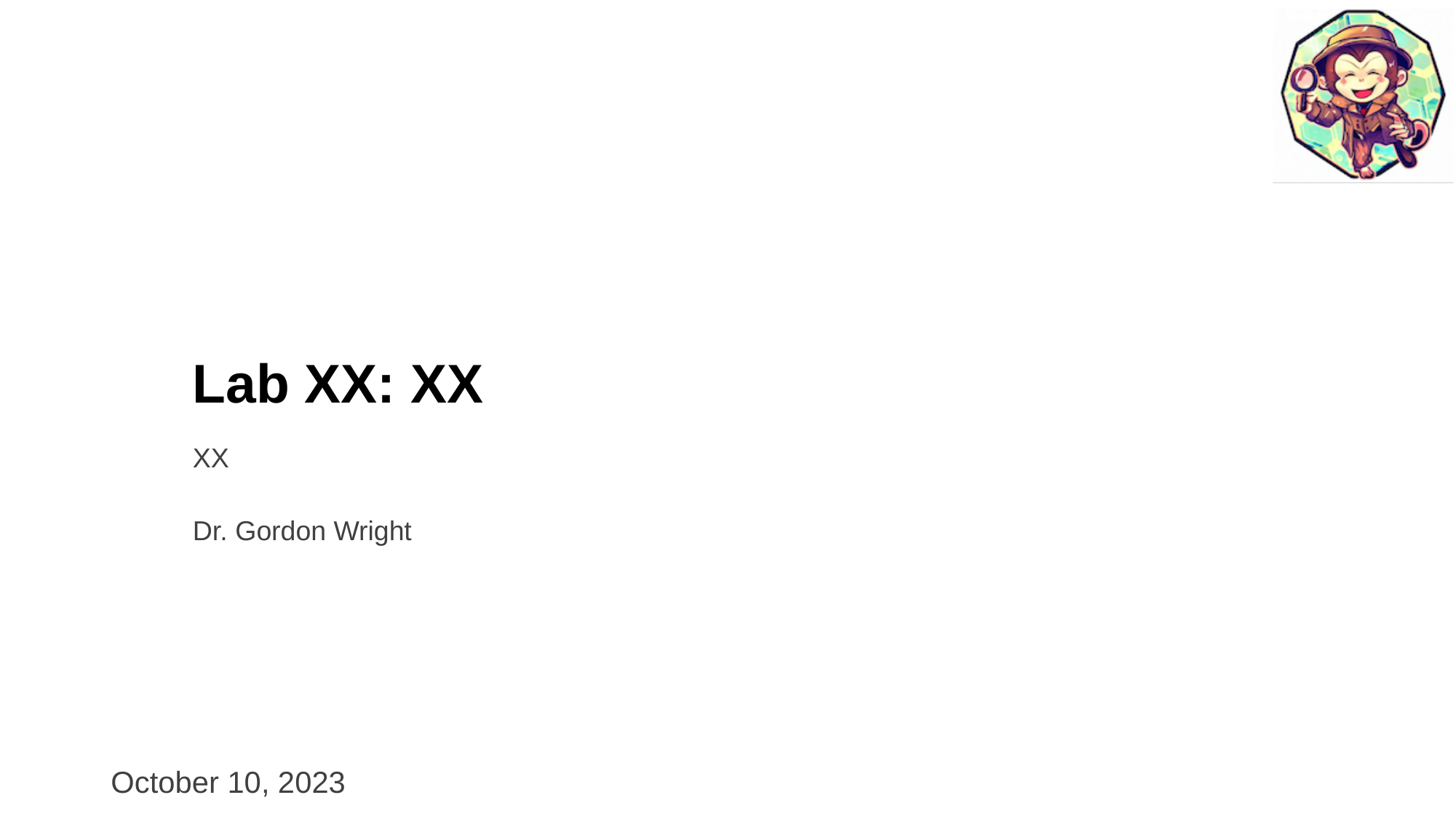

# Lab XX: XX
XX
Dr. Gordon Wright
October 10, 2023